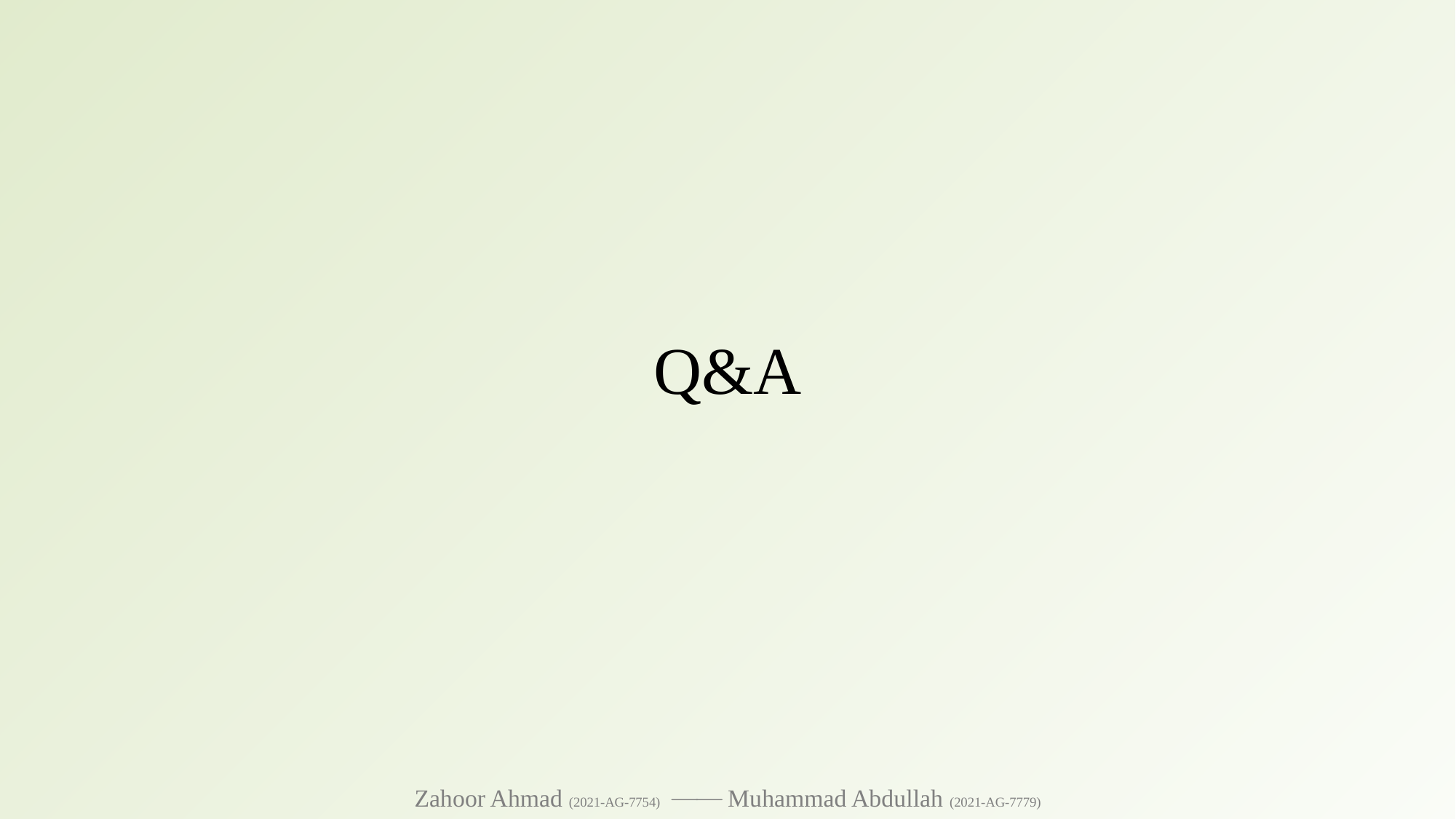

# Q&A
Zahoor Ahmad (2021-AG-7754)  ⎯⎯ Muhammad Abdullah (2021-AG-7779)